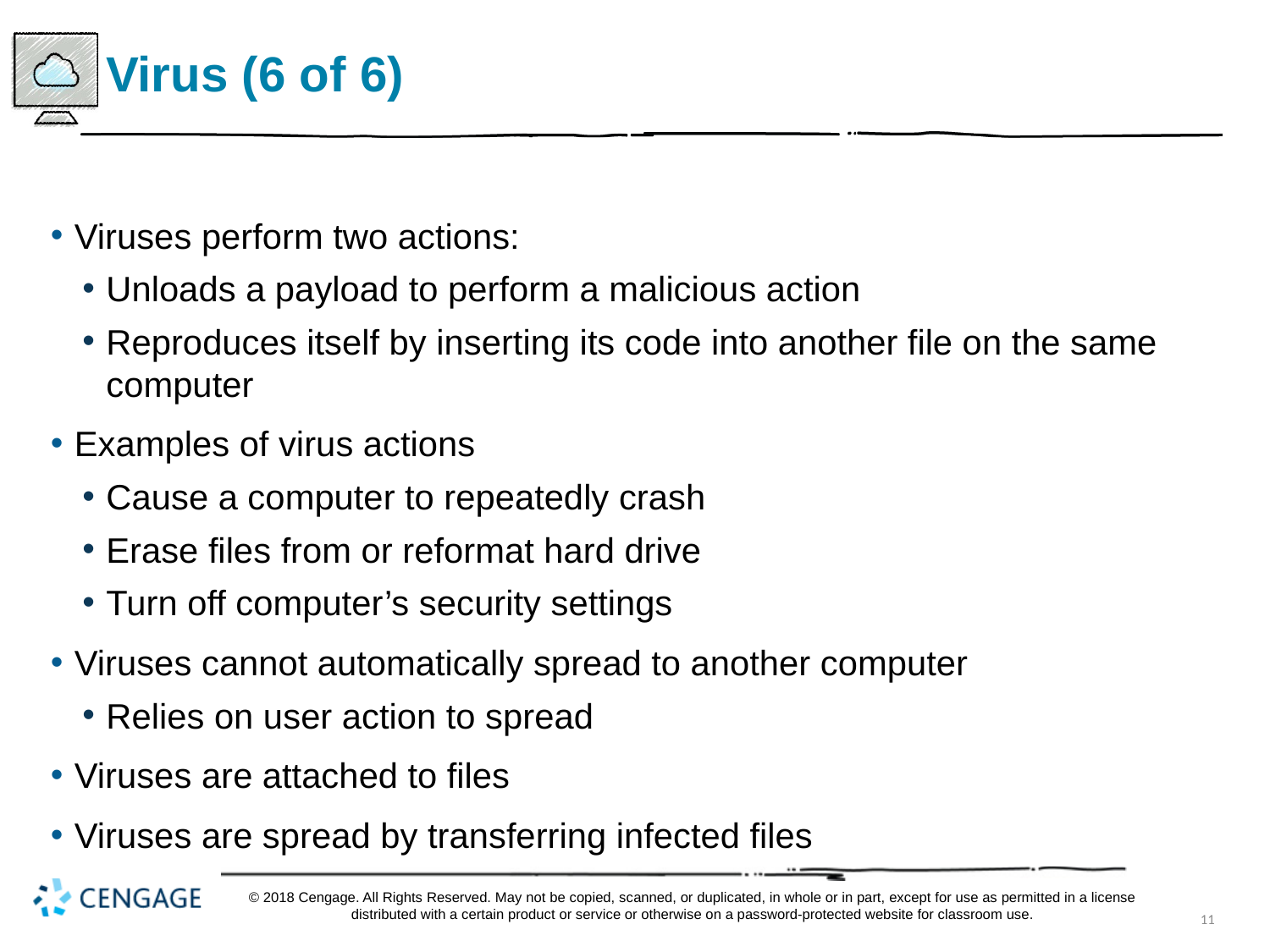

# Virus (6 of 6)
Viruses perform two actions:
Unloads a payload to perform a malicious action
Reproduces itself by inserting its code into another file on the same computer
Examples of virus actions
Cause a computer to repeatedly crash
Erase files from or reformat hard drive
Turn off computer’s security settings
Viruses cannot automatically spread to another computer
Relies on user action to spread
Viruses are attached to files
Viruses are spread by transferring infected files
© 2018 Cengage. All Rights Reserved. May not be copied, scanned, or duplicated, in whole or in part, except for use as permitted in a license distributed with a certain product or service or otherwise on a password-protected website for classroom use.